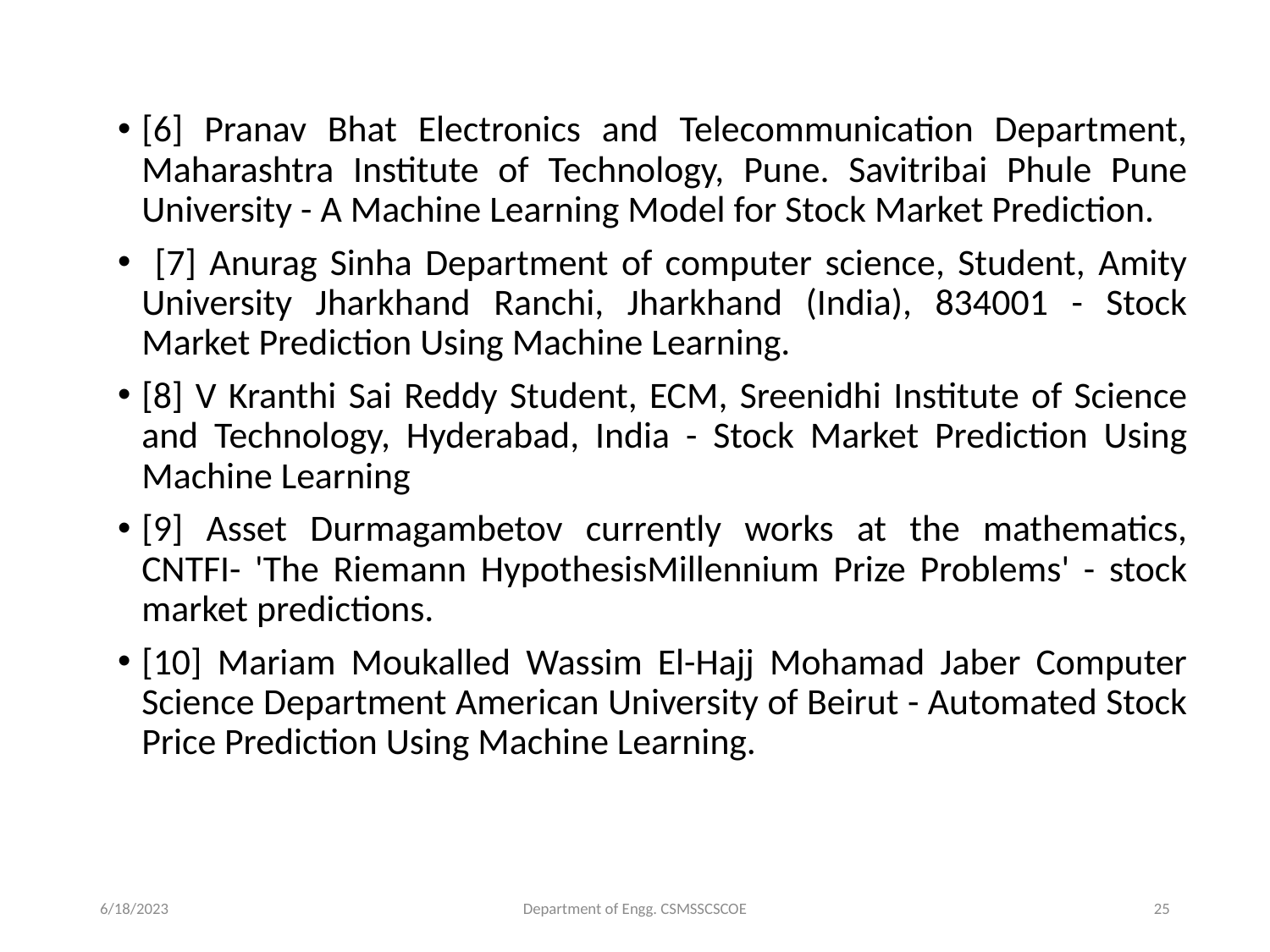

[6] Pranav Bhat Electronics and Telecommunication Department, Maharashtra Institute of Technology, Pune. Savitribai Phule Pune University - A Machine Learning Model for Stock Market Prediction.
 [7] Anurag Sinha Department of computer science, Student, Amity University Jharkhand Ranchi, Jharkhand (India), 834001 - Stock Market Prediction Using Machine Learning.
[8] V Kranthi Sai Reddy Student, ECM, Sreenidhi Institute of Science and Technology, Hyderabad, India - Stock Market Prediction Using Machine Learning
[9] Asset Durmagambetov currently works at the mathematics, CNTFI- 'The Riemann HypothesisMillennium Prize Problems' - stock market predictions.
[10] Mariam Moukalled Wassim El-Hajj Mohamad Jaber Computer Science Department American University of Beirut - Automated Stock Price Prediction Using Machine Learning.

6/18/2023
Department of Engg. CSMSSCSCOE
25